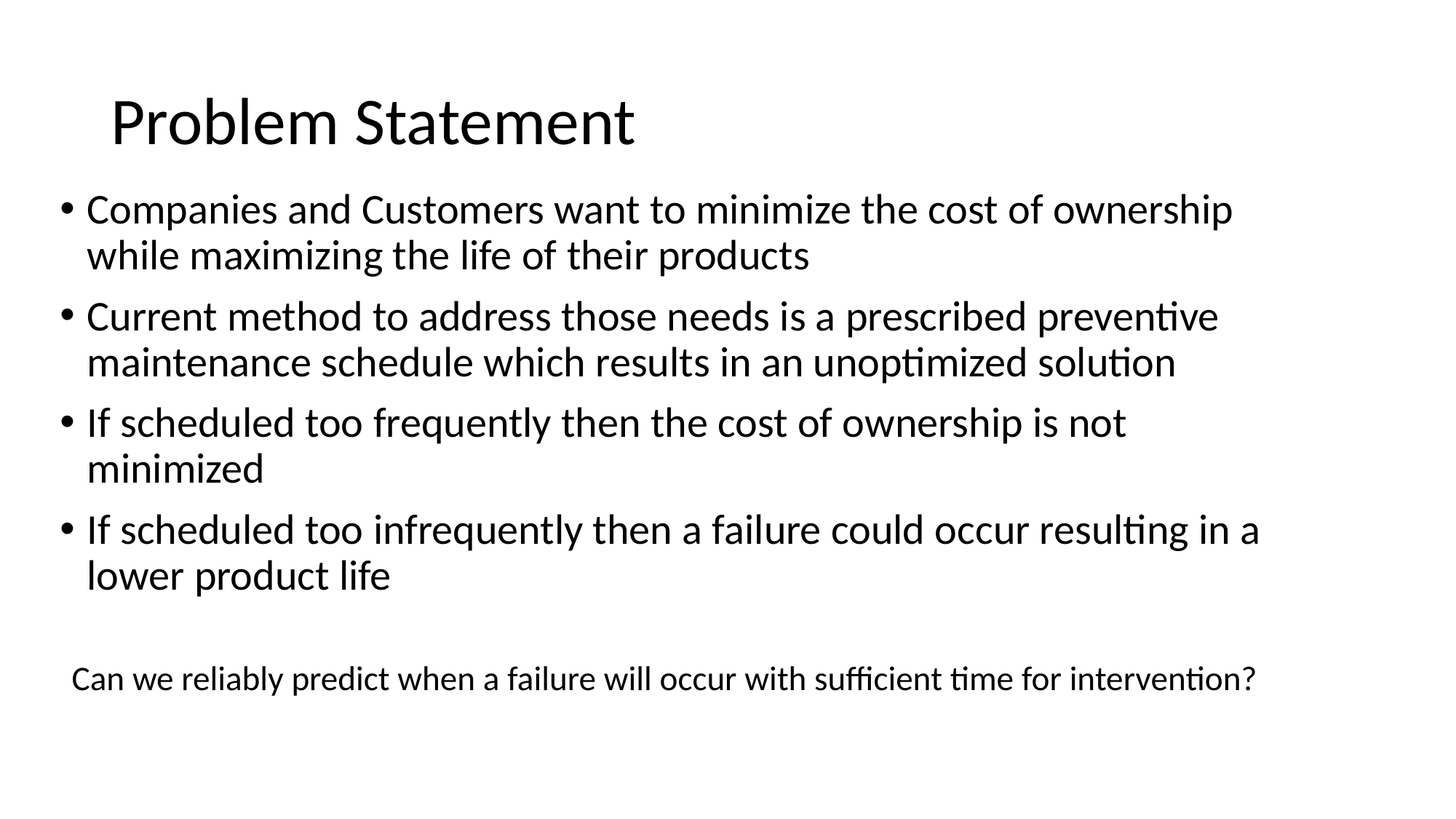

# Problem Statement
Companies and Customers want to minimize the cost of ownership while maximizing the life of their products
Current method to address those needs is a prescribed preventive maintenance schedule which results in an unoptimized solution
If scheduled too frequently then the cost of ownership is not minimized
If scheduled too infrequently then a failure could occur resulting in a lower product life
Can we reliably predict when a failure will occur with sufficient time for intervention?